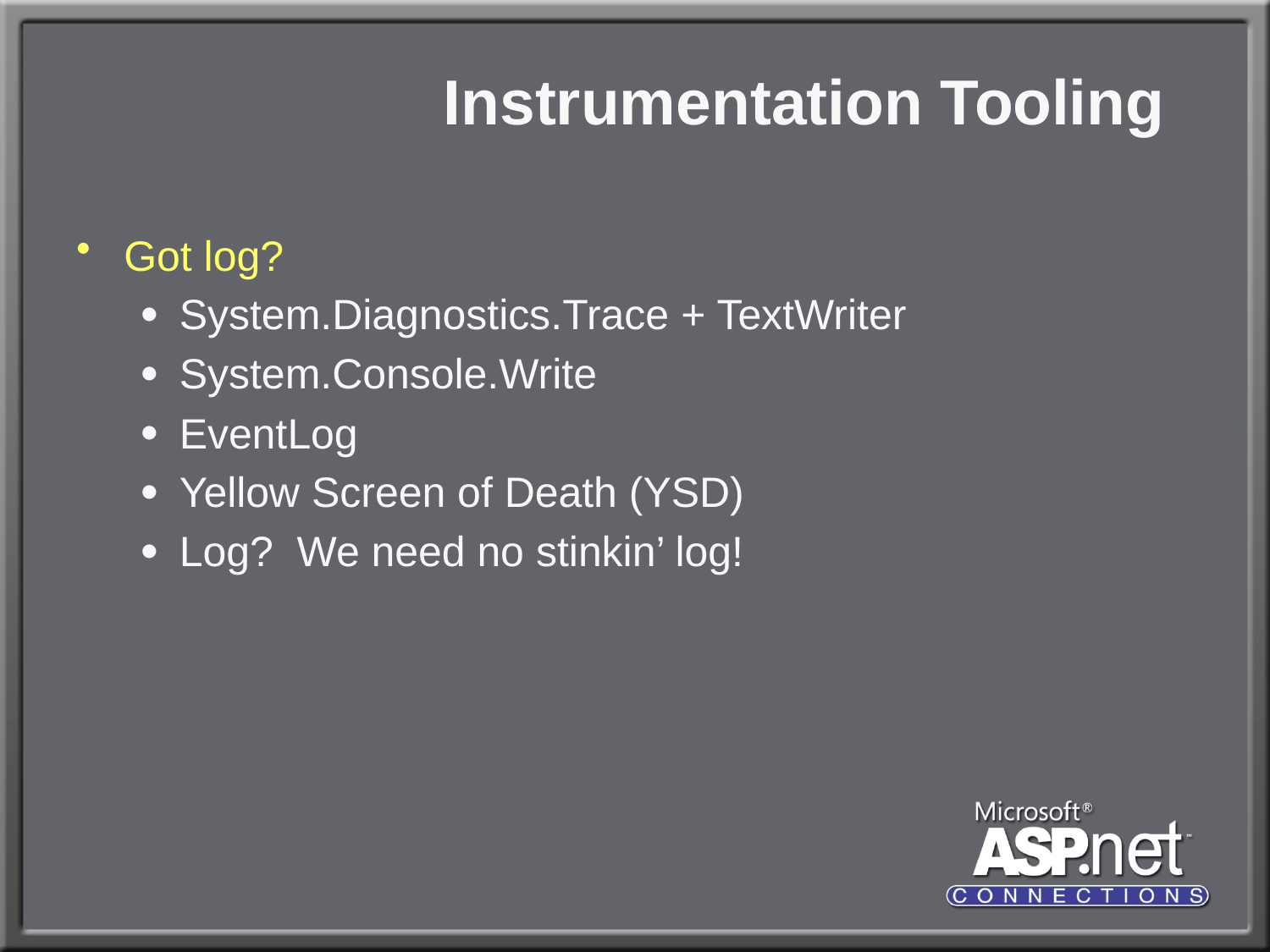

# Instrumentation Tooling
Got log?
System.Diagnostics.Trace + TextWriter
System.Console.Write
EventLog
Yellow Screen of Death (YSD)
Log?  We need no stinkin’ log!